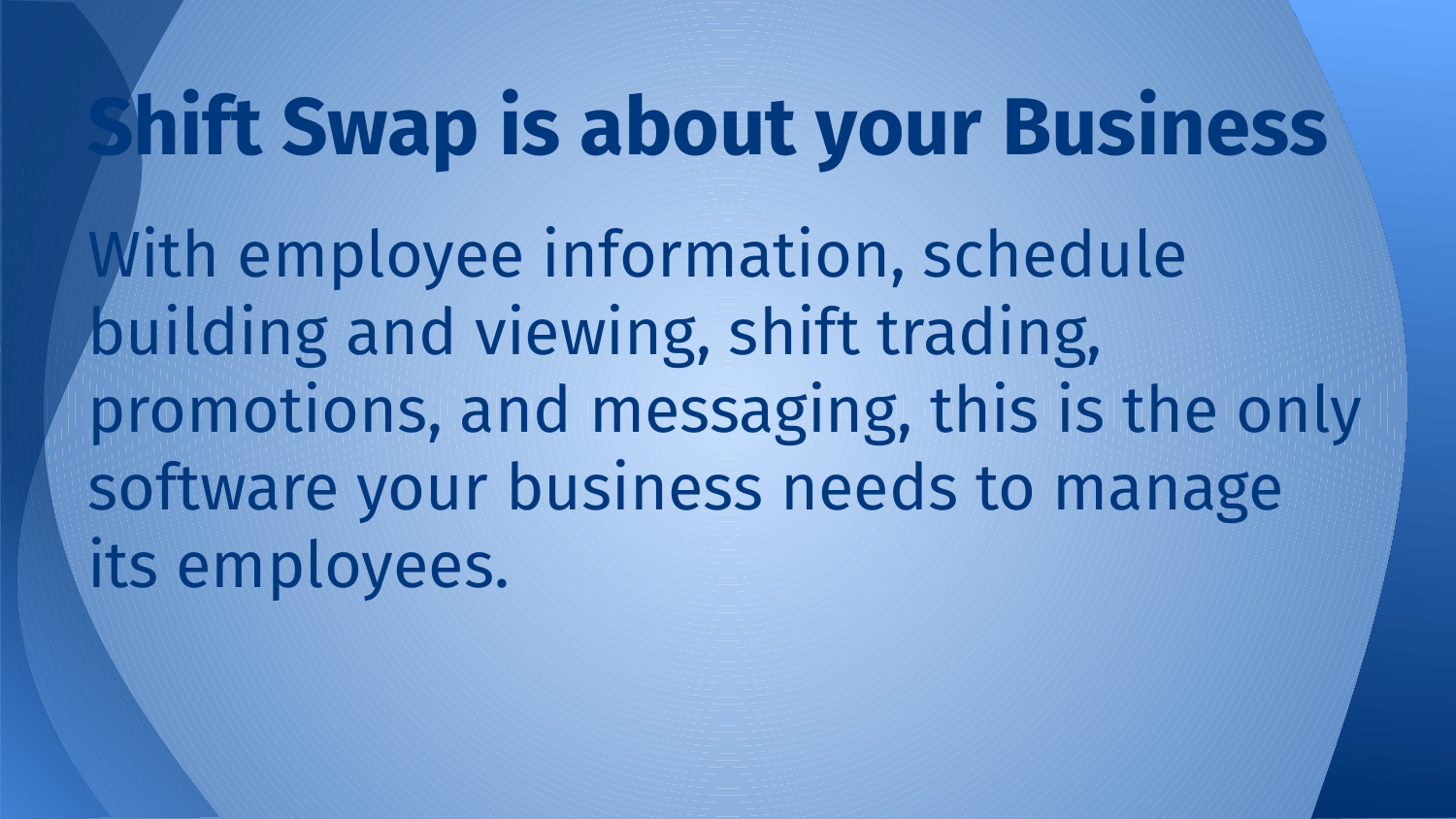

# Shift Swap is about your Business
With employee information, schedule building and viewing, shift trading, promotions, and messaging, this is the only software your business needs to manage its employees.